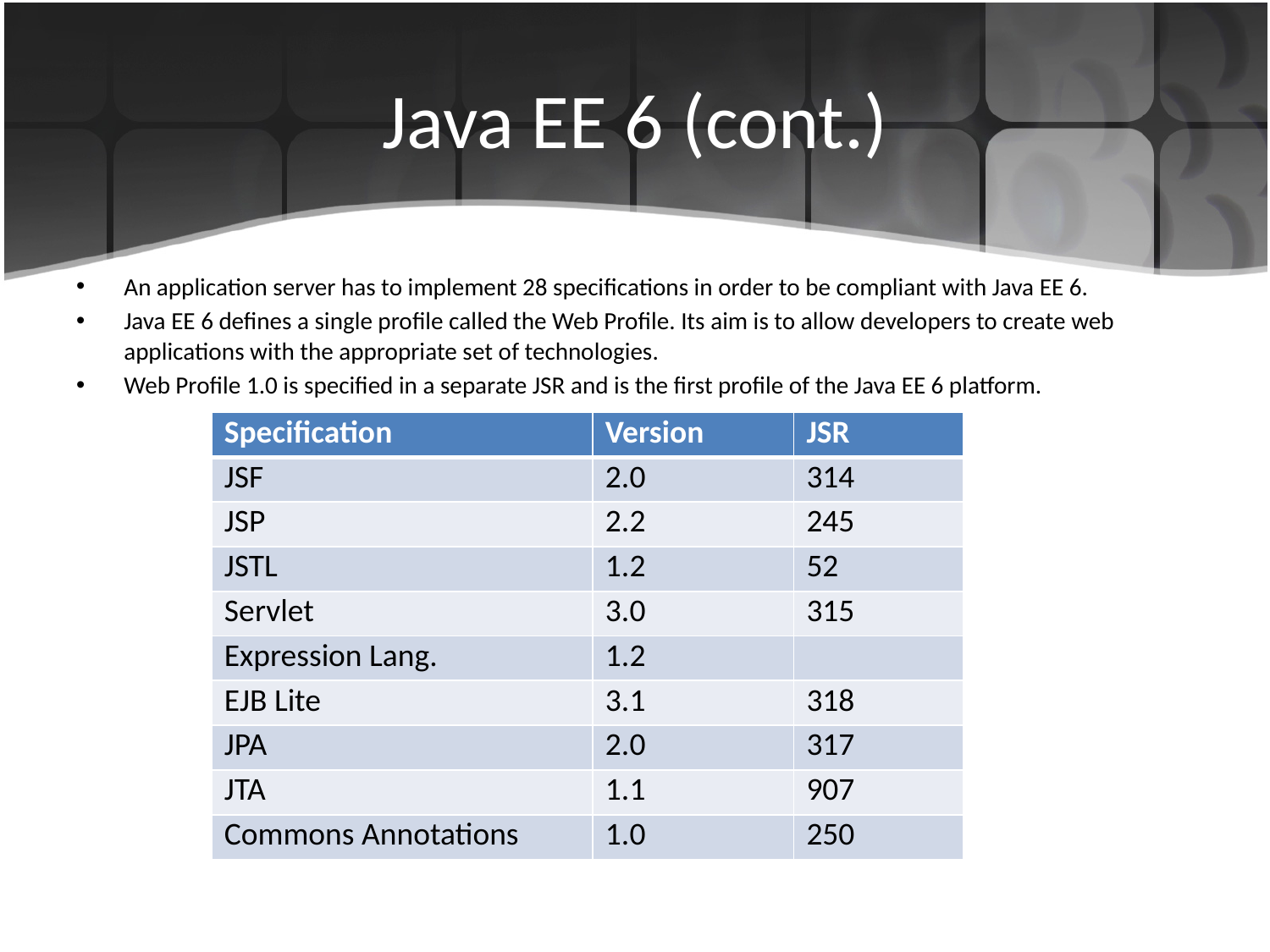

# Java EE 6 (cont.)
An application server has to implement 28 specifications in order to be compliant with Java EE 6.
Java EE 6 defines a single profile called the Web Profile. Its aim is to allow developers to create web applications with the appropriate set of technologies.
Web Profile 1.0 is specified in a separate JSR and is the first profile of the Java EE 6 platform.

| Specification | Version | JSR |
| --- | --- | --- |
| JSF | 2.0 | 314 |
| JSP | 2.2 | 245 |
| JSTL | 1.2 | 52 |
| Servlet | 3.0 | 315 |
| Expression Lang. | 1.2 |  |
| EJB Lite | 3.1 | 318 |
| JPA | 2.0 | 317 |
| JTA | 1.1 | 907 |
| Commons Annotations | 1.0 | 250 |